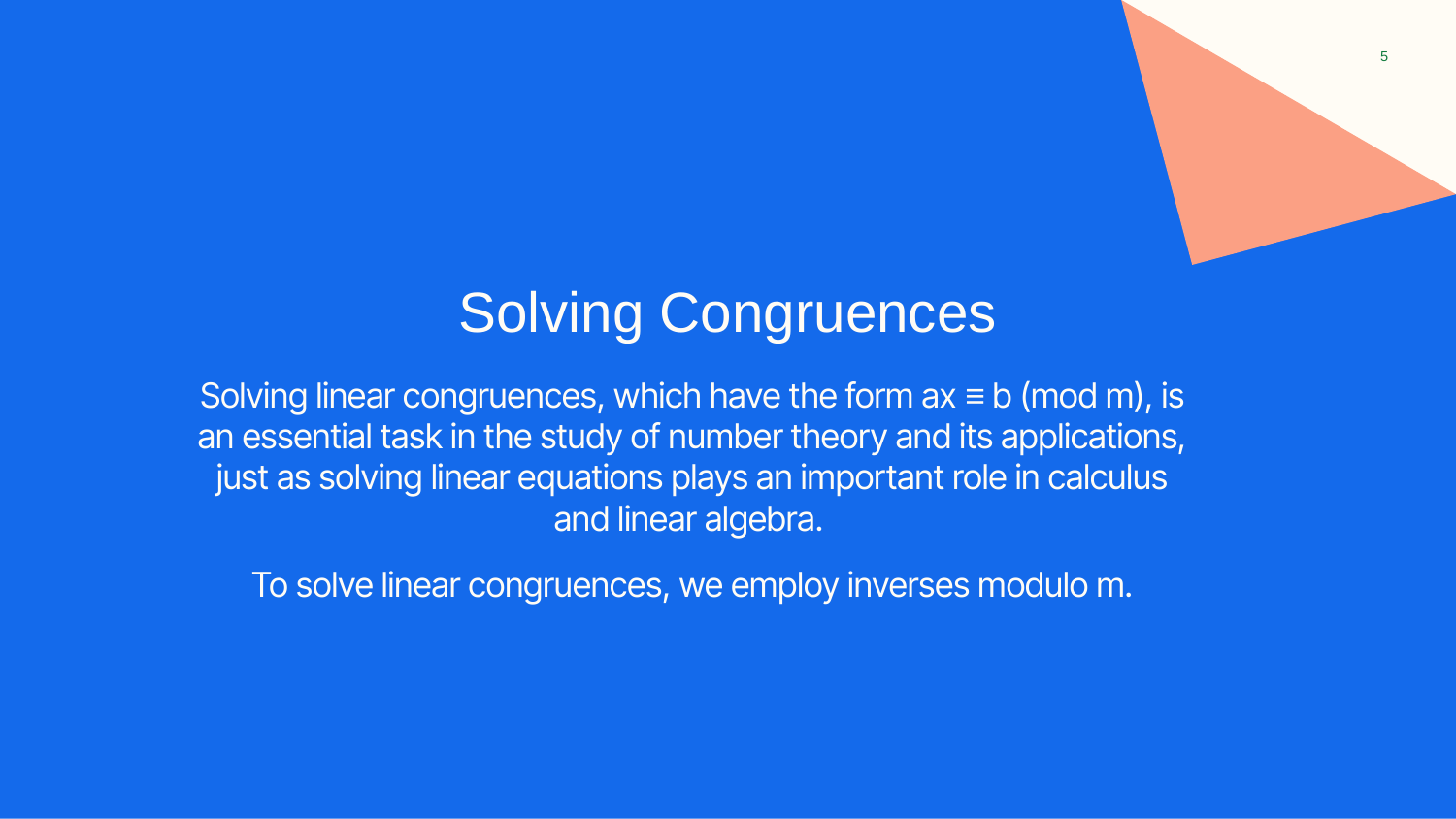

5
# Solving Congruences
Solving linear congruences, which have the form ax ≡ b (mod m), is an essential task in the study of number theory and its applications, just as solving linear equations plays an important role in calculus and linear algebra.
To solve linear congruences, we employ inverses modulo m.